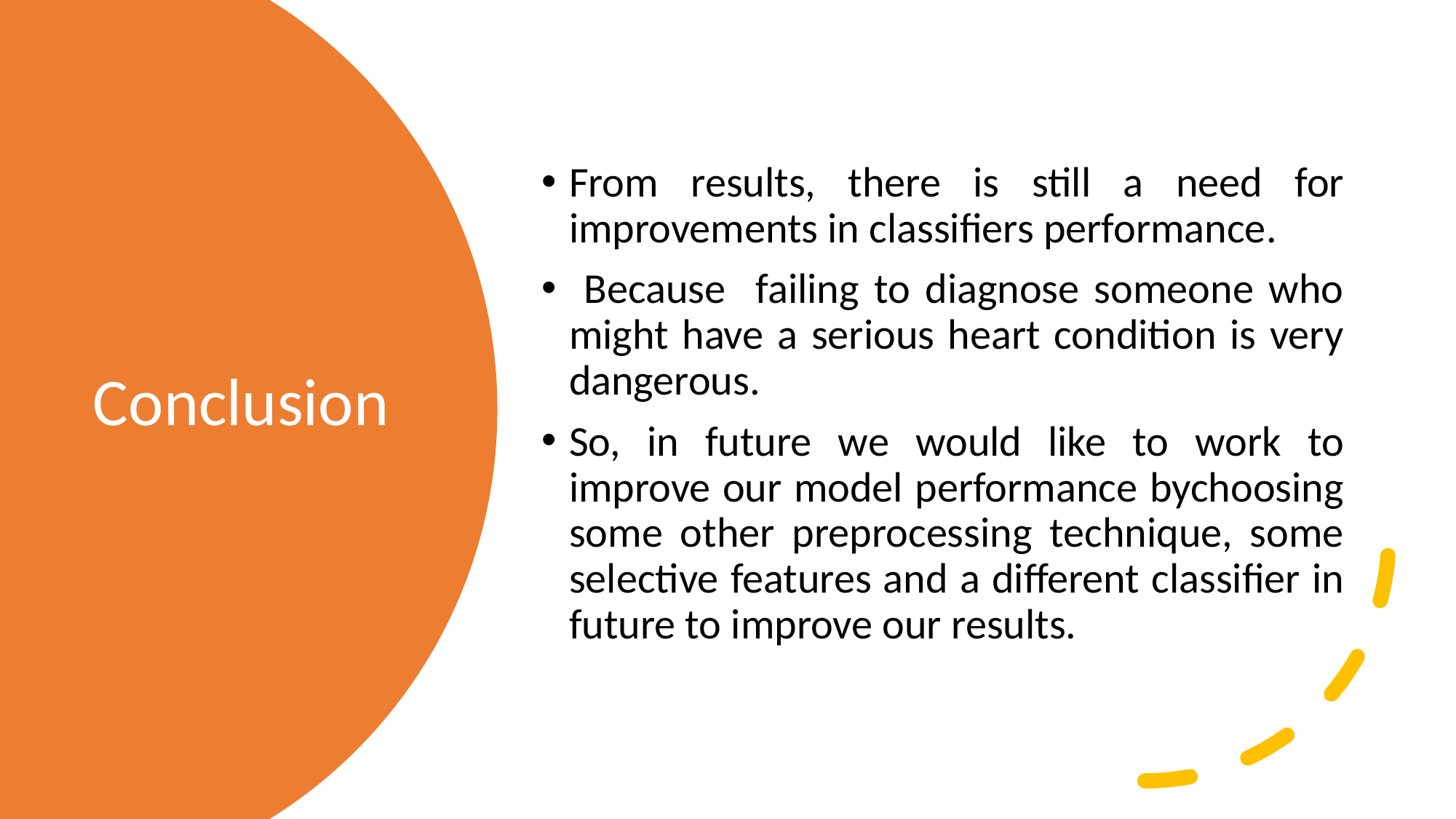

From results, there is still a need for improvements in classifiers performance.
 Because  failing to diagnose someone who might have a serious heart condition is very dangerous.
So, in future we would like to work to improve our model performance bychoosing some other preprocessing technique, some selective features and a different classifier in future to improve our results.
# Conclusion